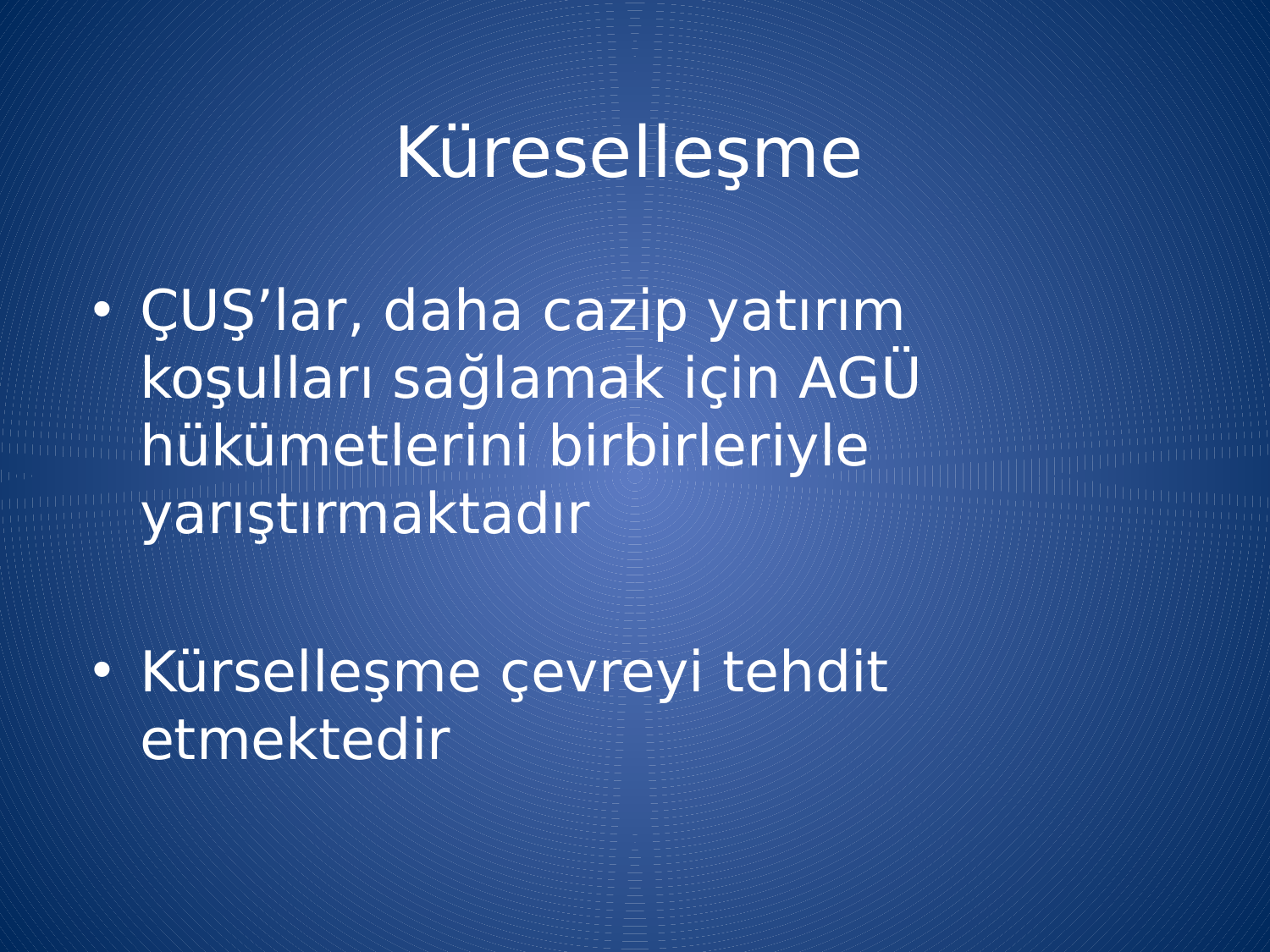

Küreselleşme
ÇUŞ’lar, daha cazip yatırım koşulları sağlamak için AGÜ hükümetlerini birbirleriyle yarıştırmaktadır

Kürselleşme çevreyi tehdit etmektedir